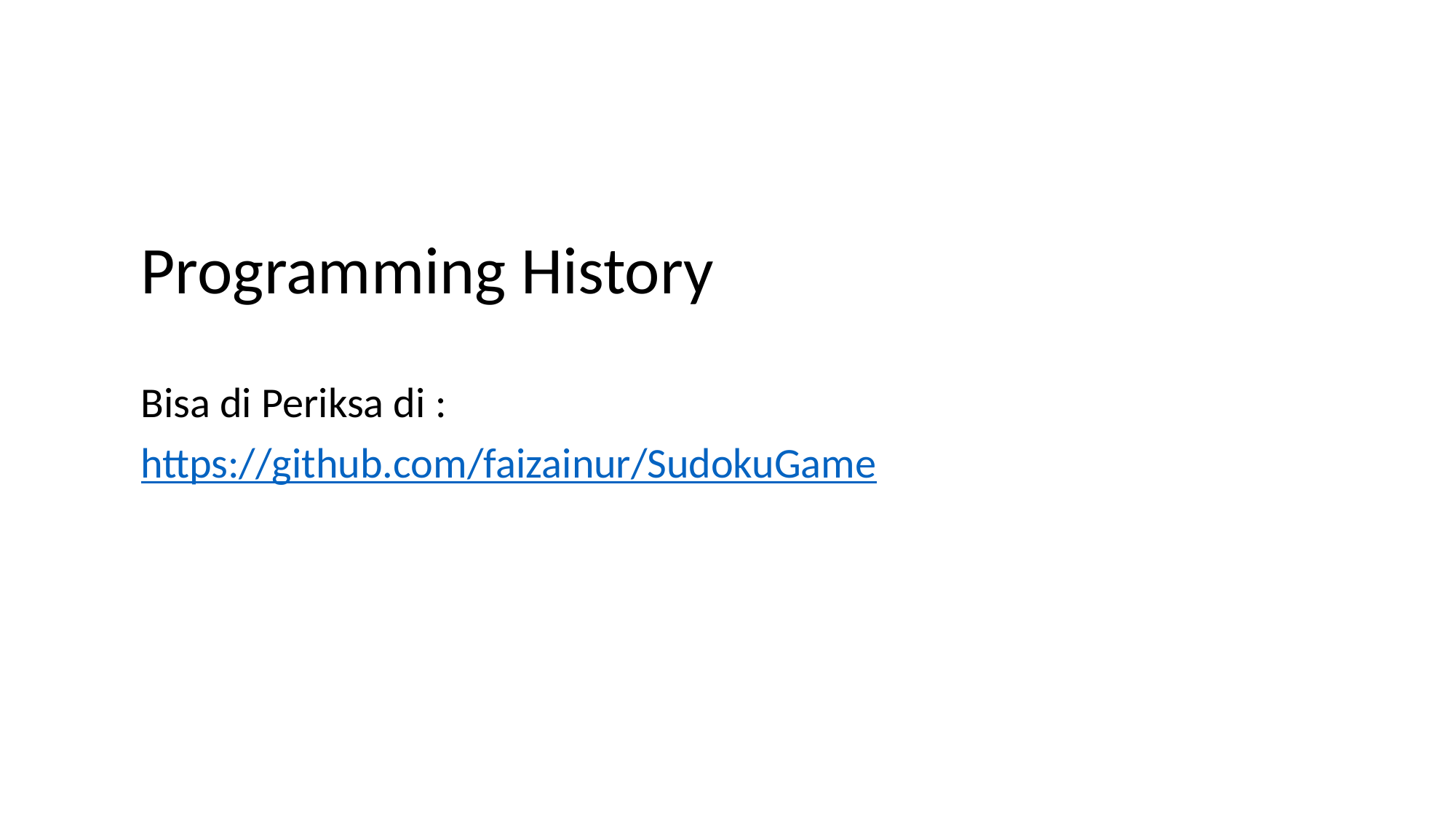

# Programming History
Bisa di Periksa di :
https://github.com/faizainur/SudokuGame